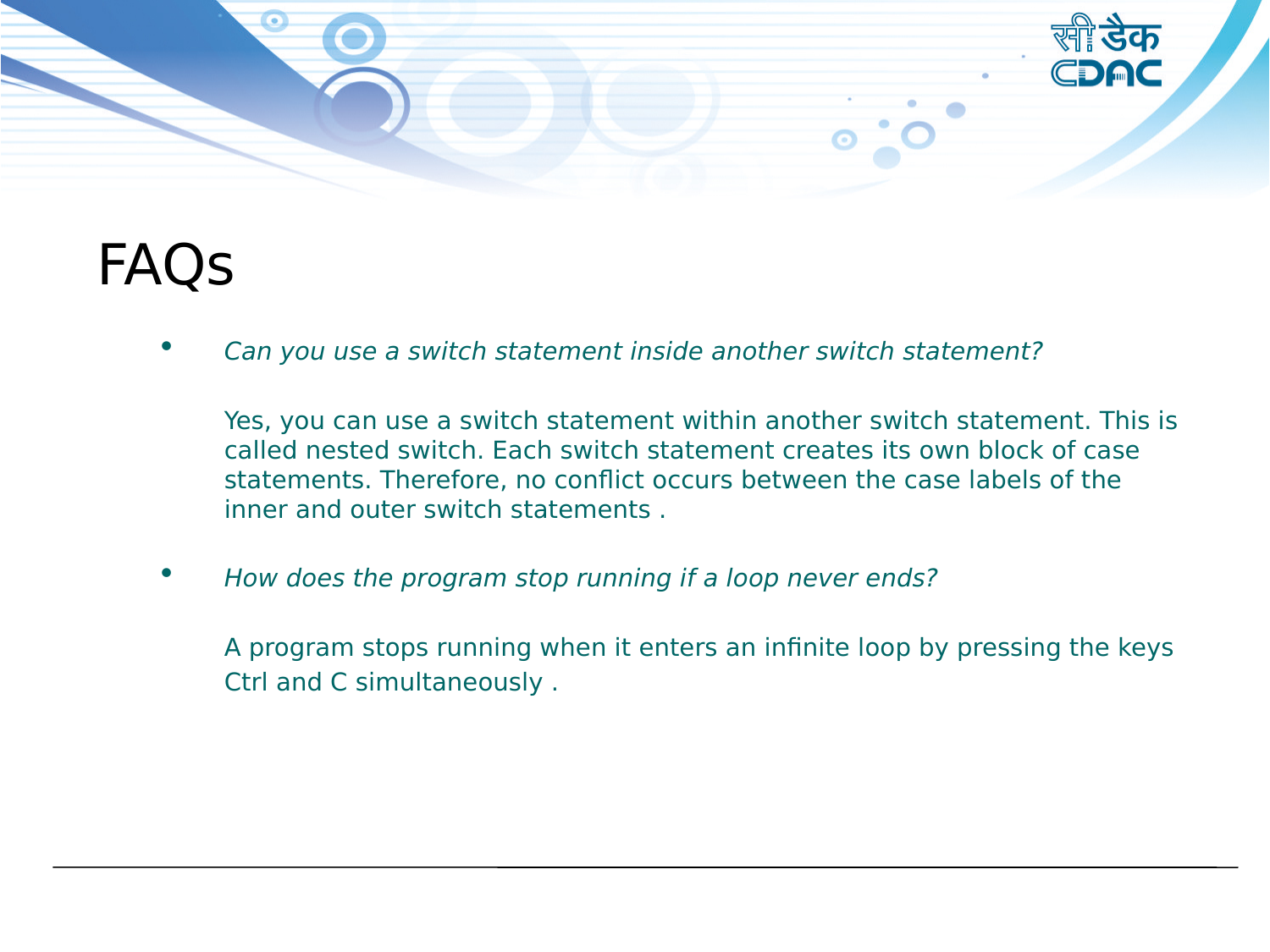

FAQs

Can you use a switch statement inside another switch statement?

	Yes, you can use a switch statement within another switch statement. This is called nested switch. Each switch statement creates its own block of case statements. Therefore, no conflict occurs between the case labels of the inner and outer switch statements .

How does the program stop running if a loop never ends?

A program stops running when it enters an infinite loop by pressing the keys
Ctrl and C simultaneously .